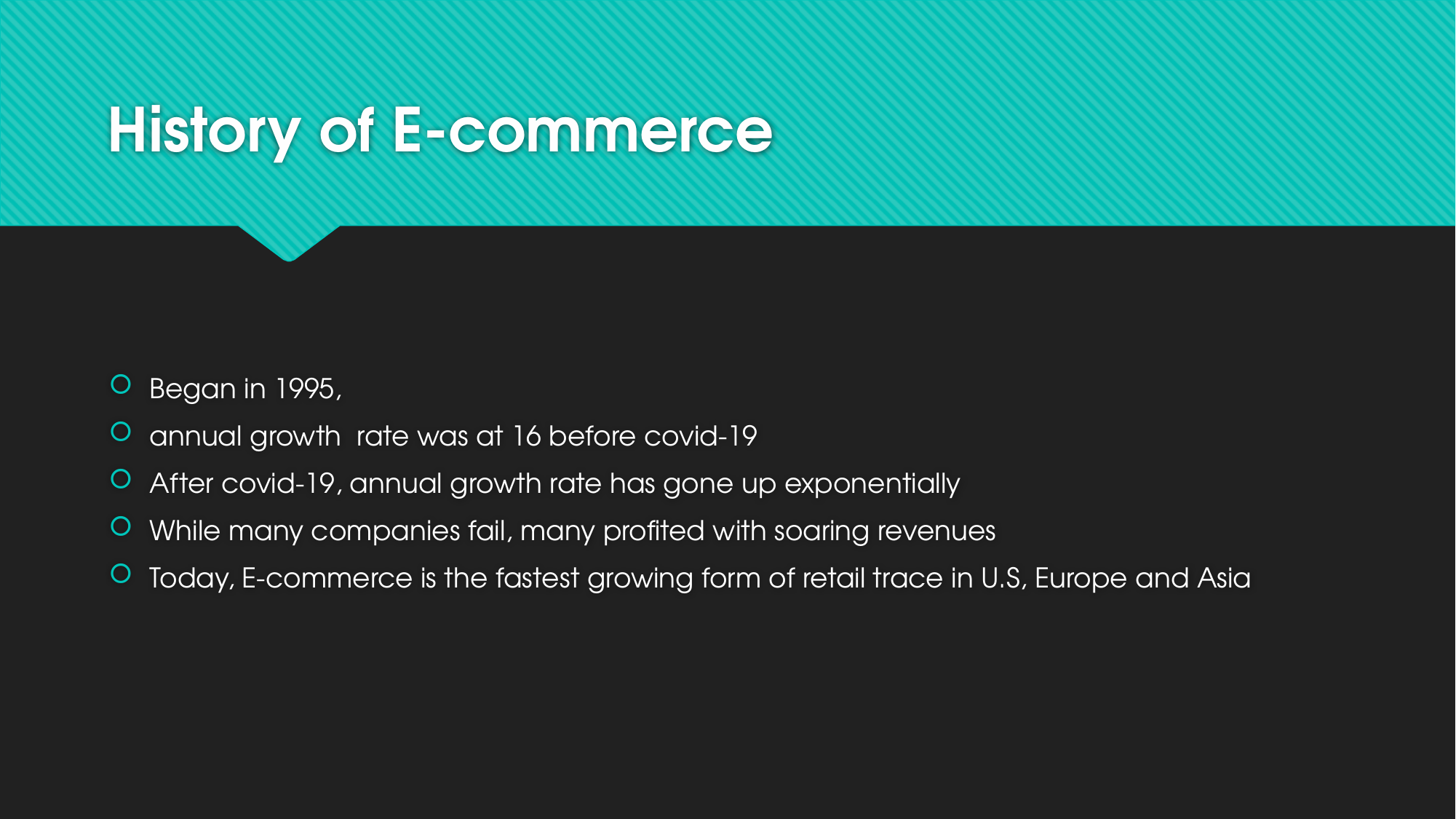

# History of E-commerce
Began in 1995,
annual growth  rate was at 16 before covid-19
After covid-19, annual growth rate has gone up exponentially
While many companies fail, many profited with soaring revenues
Today, E-commerce is the fastest growing form of retail trace in U.S, Europe and Asia